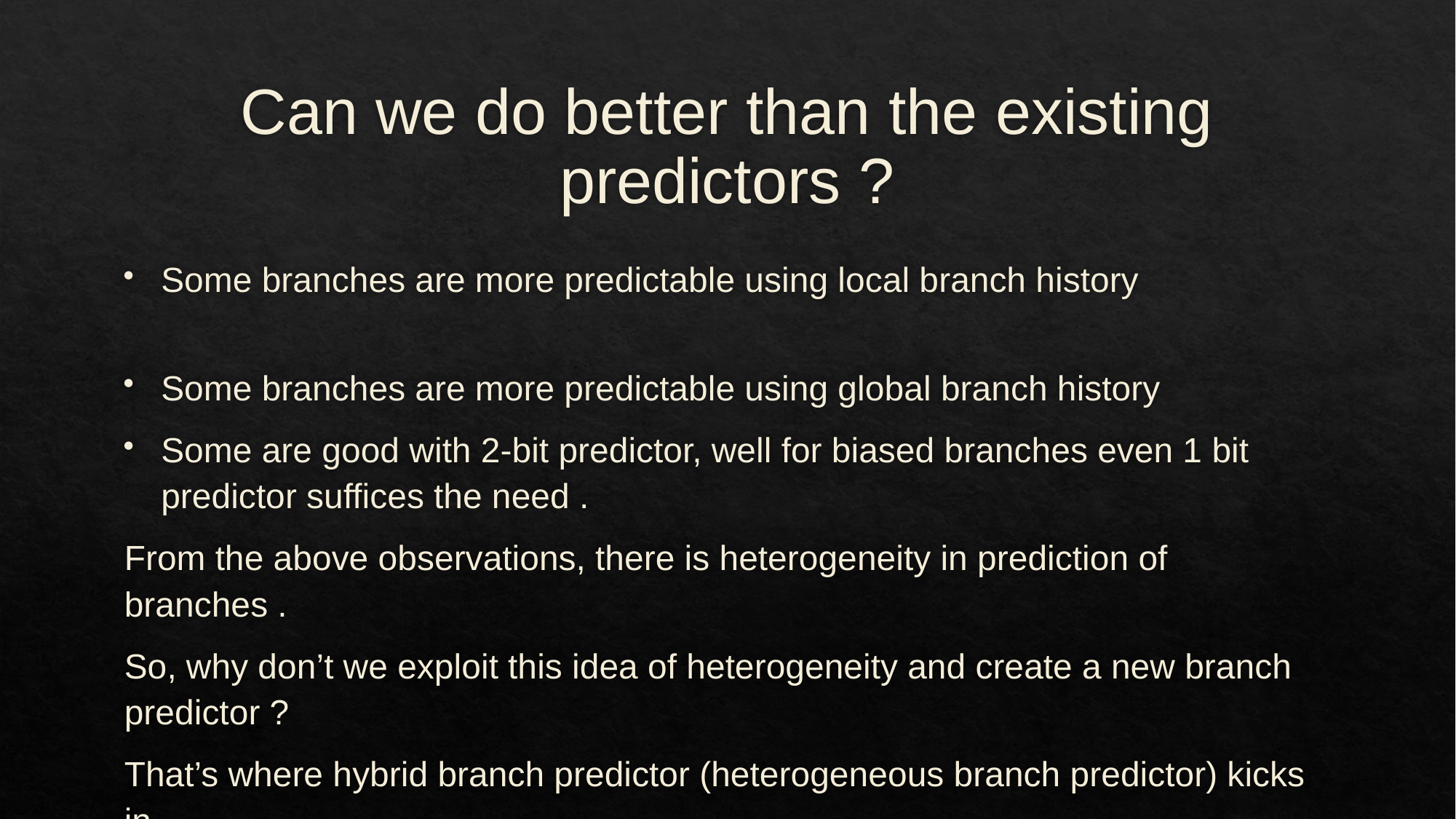

# Can we do better than the existing predictors ?
Some branches are more predictable using local branch history
Some branches are more predictable using global branch history
Some are good with 2-bit predictor, well for biased branches even 1 bit predictor suffices the need .
From the above observations, there is heterogeneity in prediction of branches .
So, why don’t we exploit this idea of heterogeneity and create a new branch predictor ?
That’s where hybrid branch predictor (heterogeneous branch predictor) kicks in .